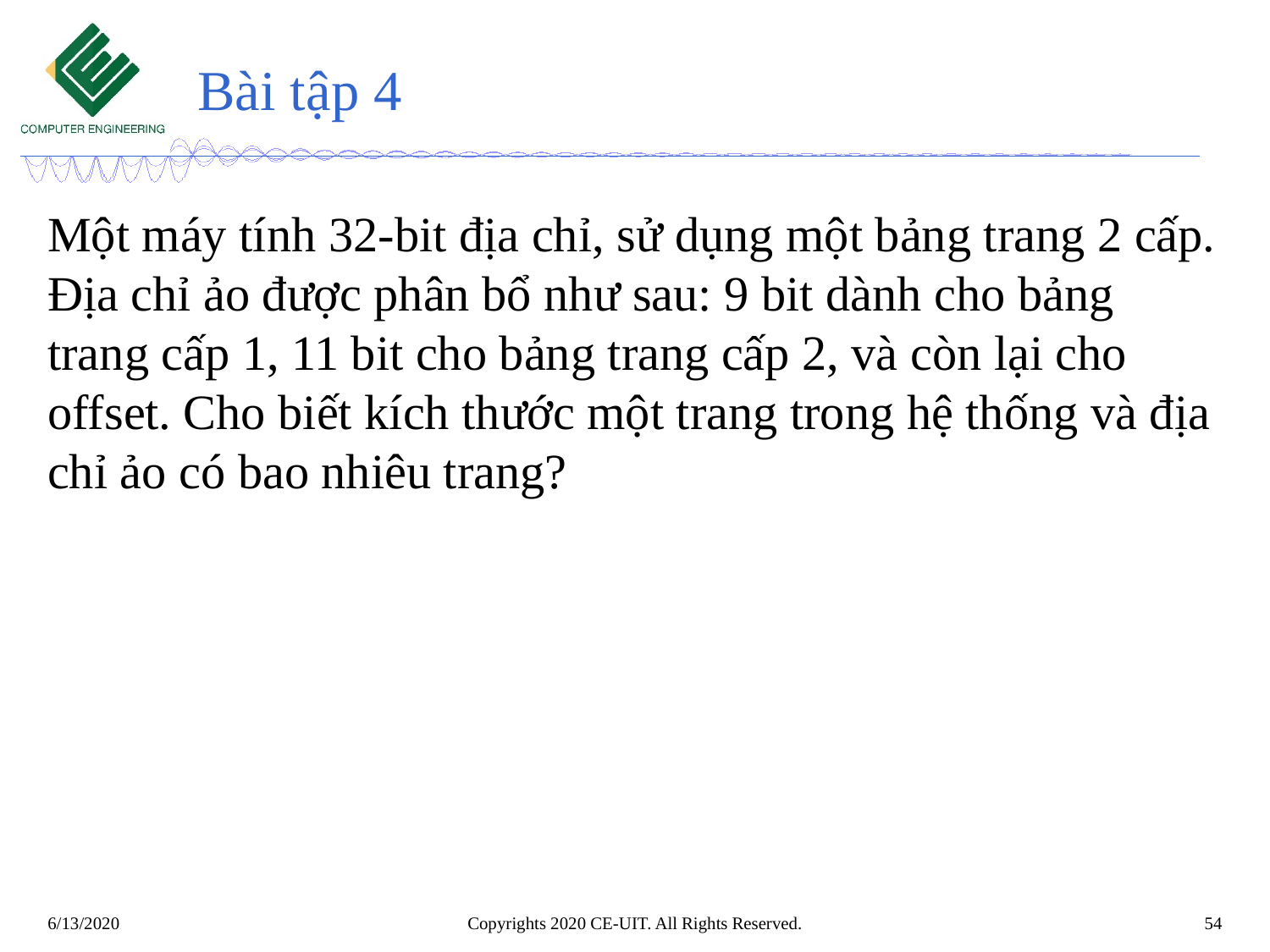

# Bài tập 4
Một máy tính 32-bit địa chỉ, sử dụng một bảng trang 2 cấp. Địa chỉ ảo được phân bổ như sau: 9 bit dành cho bảng trang cấp 1, 11 bit cho bảng trang cấp 2, và còn lại cho offset. Cho biết kích thước một trang trong hệ thống và địa chỉ ảo có bao nhiêu trang?
Copyrights 2020 CE-UIT. All Rights Reserved.
54
6/13/2020